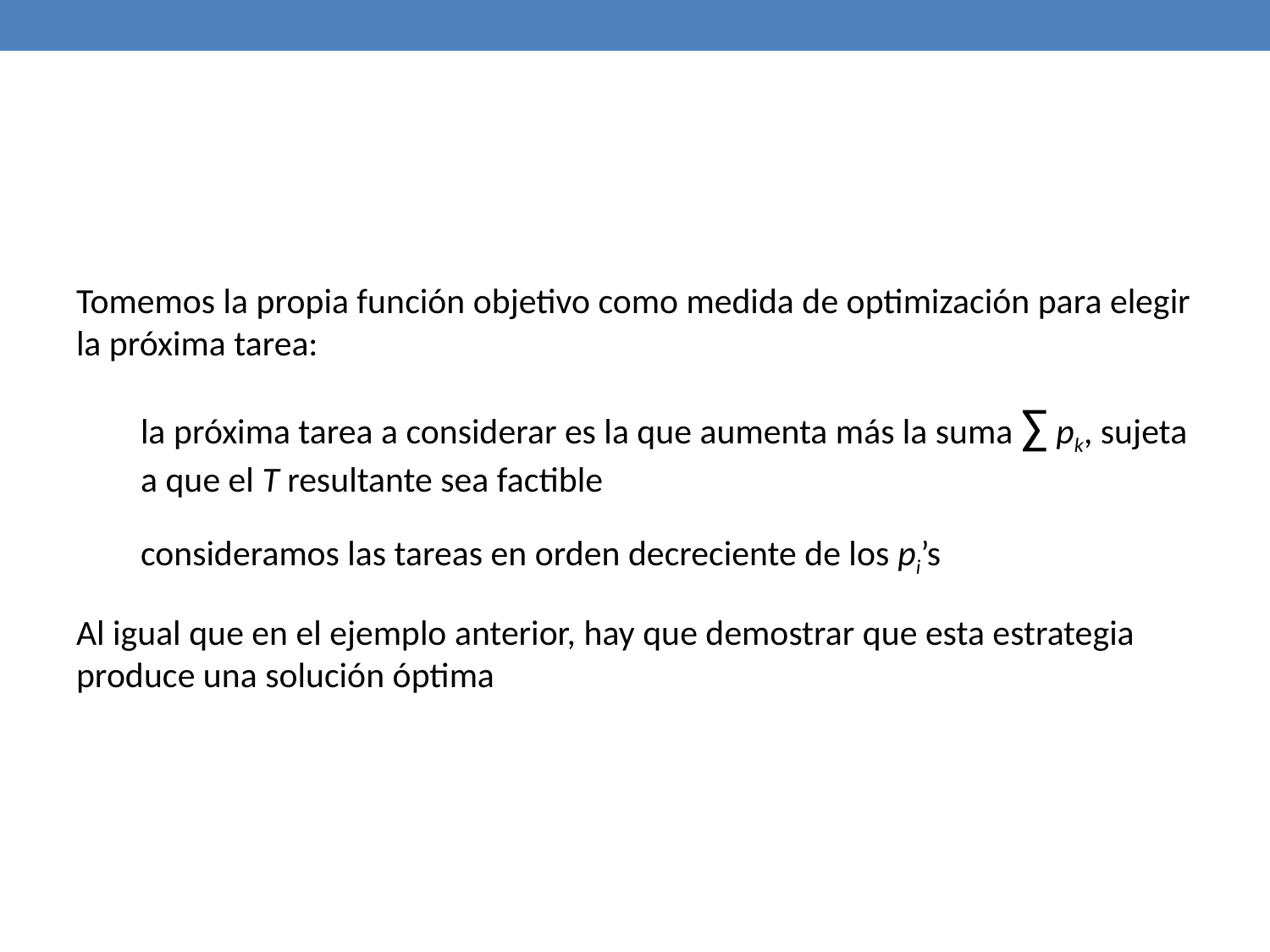

Tomemos la propia función objetivo como medida de optimización para elegir la próxima tarea:
la próxima tarea a considerar es la que aumenta más la suma ∑ pk, sujeta a que el T resultante sea factible
consideramos las tareas en orden decreciente de los pi’s
Al igual que en el ejemplo anterior, hay que demostrar que esta estrategia produce una solución óptima